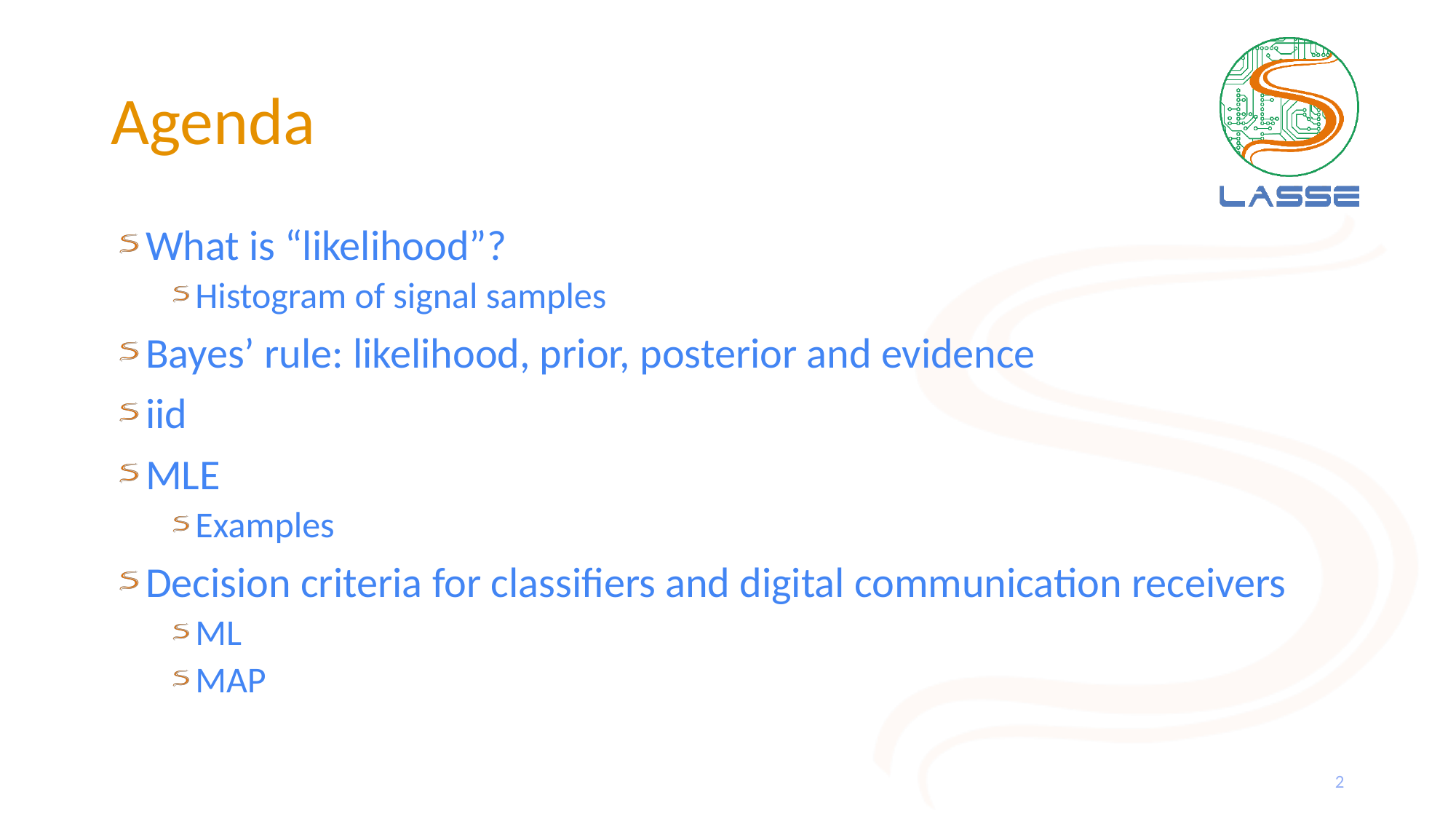

# Agenda
What is “likelihood”?
Histogram of signal samples
Bayes’ rule: likelihood, prior, posterior and evidence
iid
MLE
Examples
Decision criteria for classifiers and digital communication receivers
ML
MAP
2